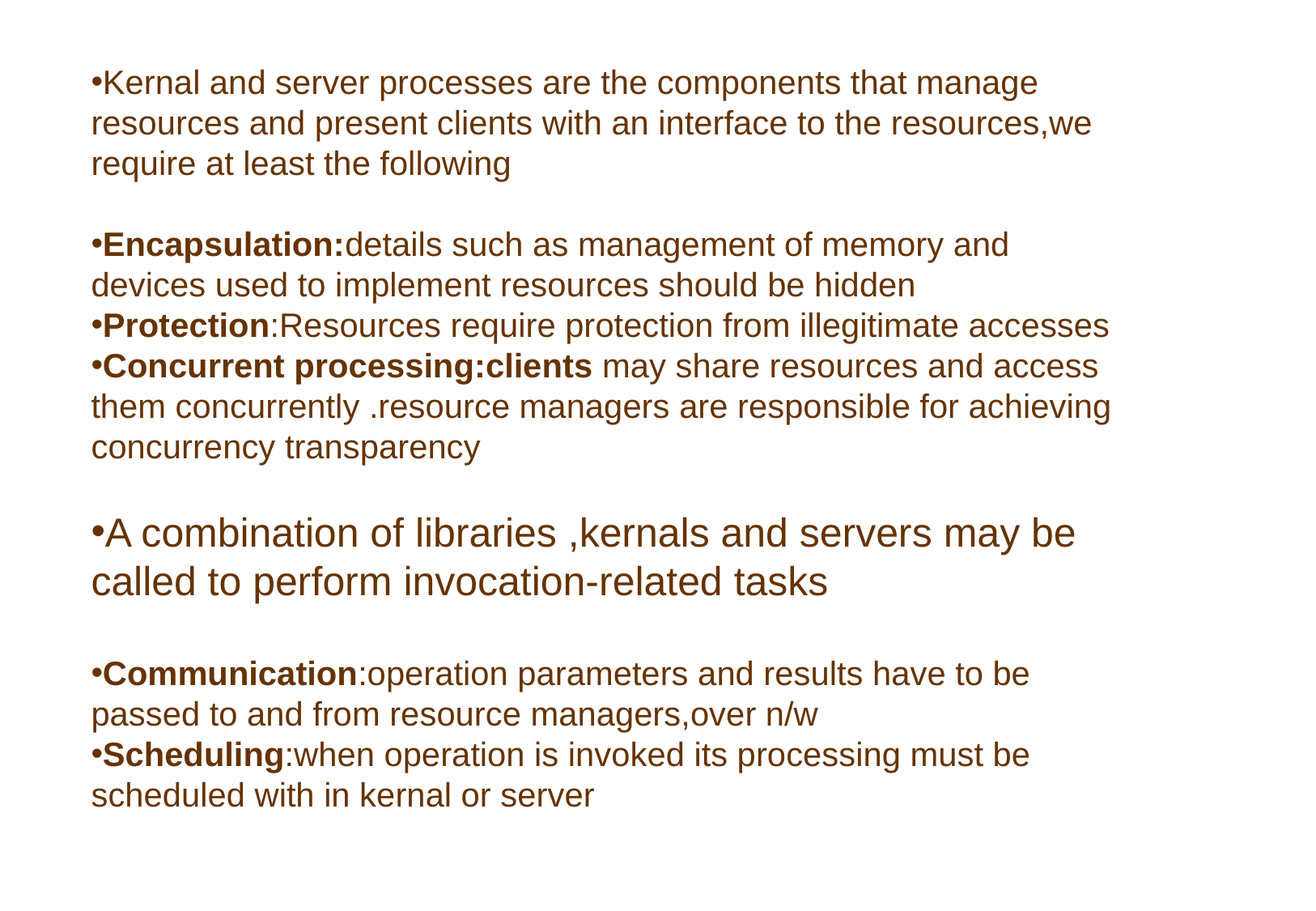

Kernal and server processes are the components that manage resources and present clients with an interface to the resources,we require at least the following

Encapsulation:details such as management of memory and devices used to implement resources should be hidden
Protection:Resources require protection from illegitimate accesses
Concurrent processing:clients may share resources and access them concurrently .resource managers are responsible for achieving concurrency transparency

A combination of libraries ,kernals and servers may be called to perform invocation-related tasks

Communication:operation parameters and results have to be passed to and from resource managers,over n/w
Scheduling:when operation is invoked its processing must be scheduled with in kernal or server
#